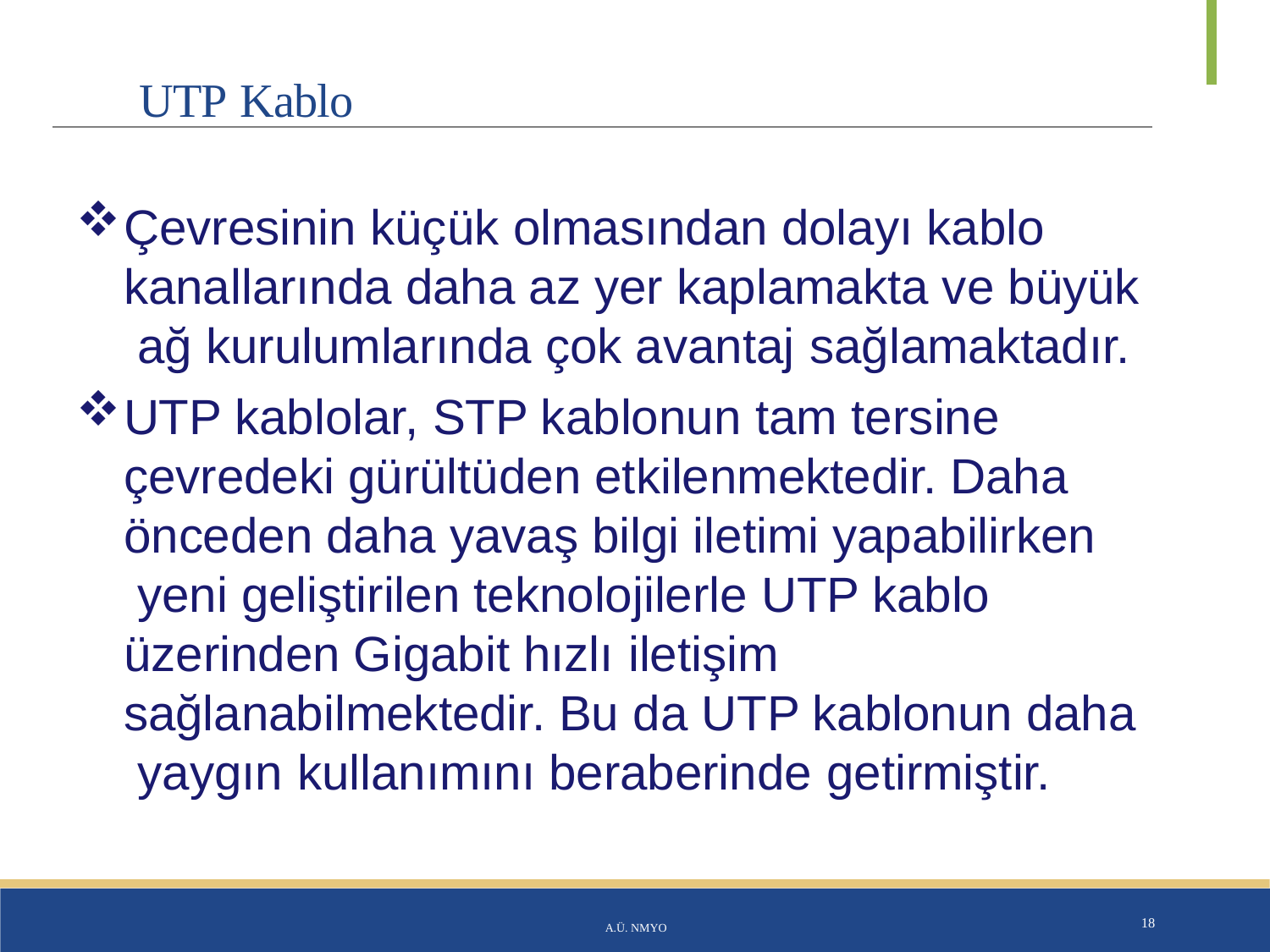

# UTP Kablo
Çevresinin küçük olmasından dolayı kablo  kanallarında daha az yer kaplamakta ve büyük  ağ kurulumlarında çok avantaj sağlamaktadır.
UTP kablolar, STP kablonun tam tersine  çevredeki gürültüden etkilenmektedir. Daha  önceden daha yavaş bilgi iletimi yapabilirken  yeni geliştirilen teknolojilerle UTP kablo  üzerinden Gigabit hızlı iletişim
sağlanabilmektedir. Bu da UTP kablonun daha  yaygın kullanımını beraberinde getirmiştir.
A.Ü. NMYO
18